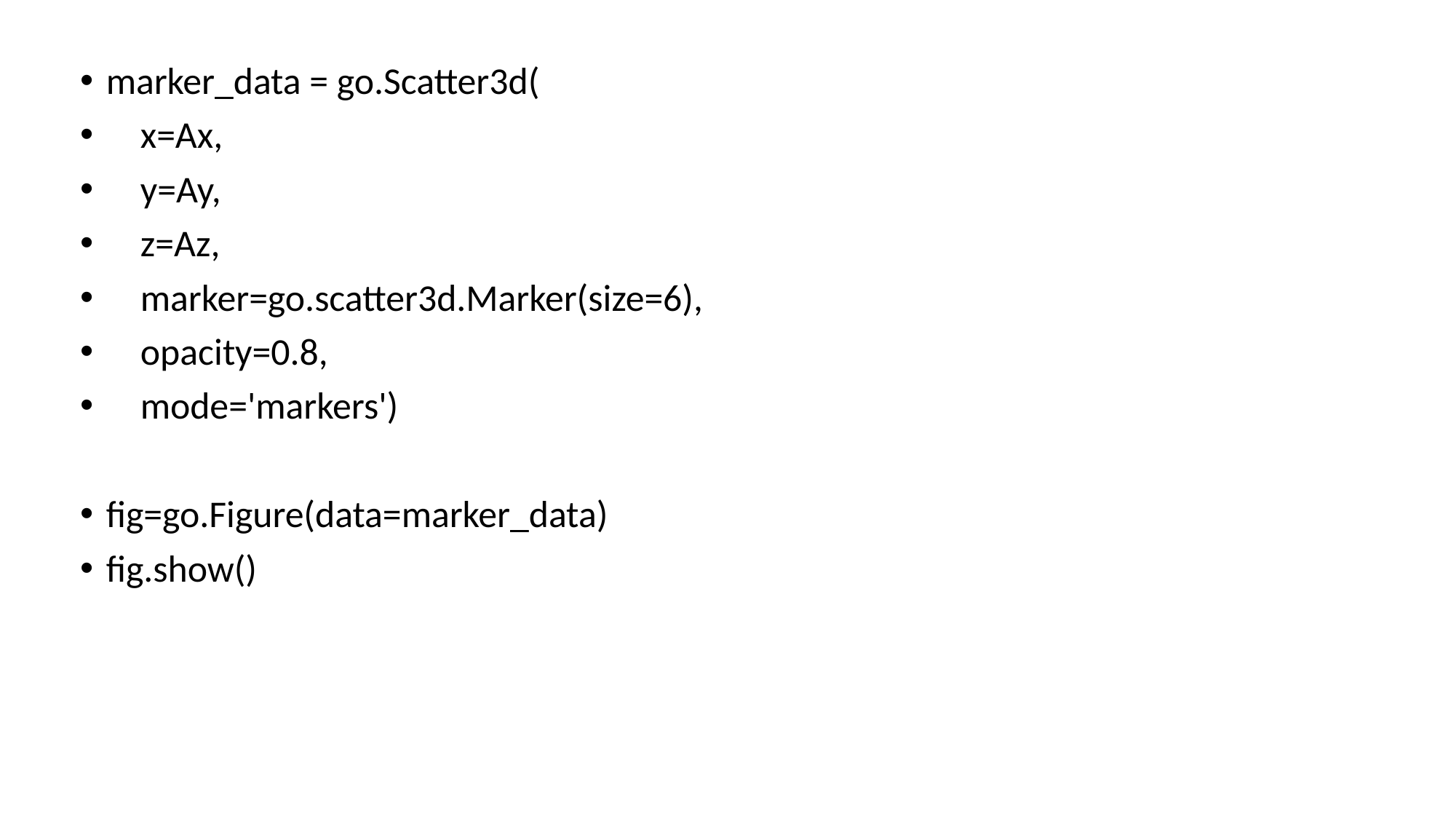

marker_data = go.Scatter3d(
    x=Ax,
    y=Ay,
    z=Az,
    marker=go.scatter3d.Marker(size=6),
    opacity=0.8,
    mode='markers')

fig=go.Figure(data=marker_data)
fig.show()